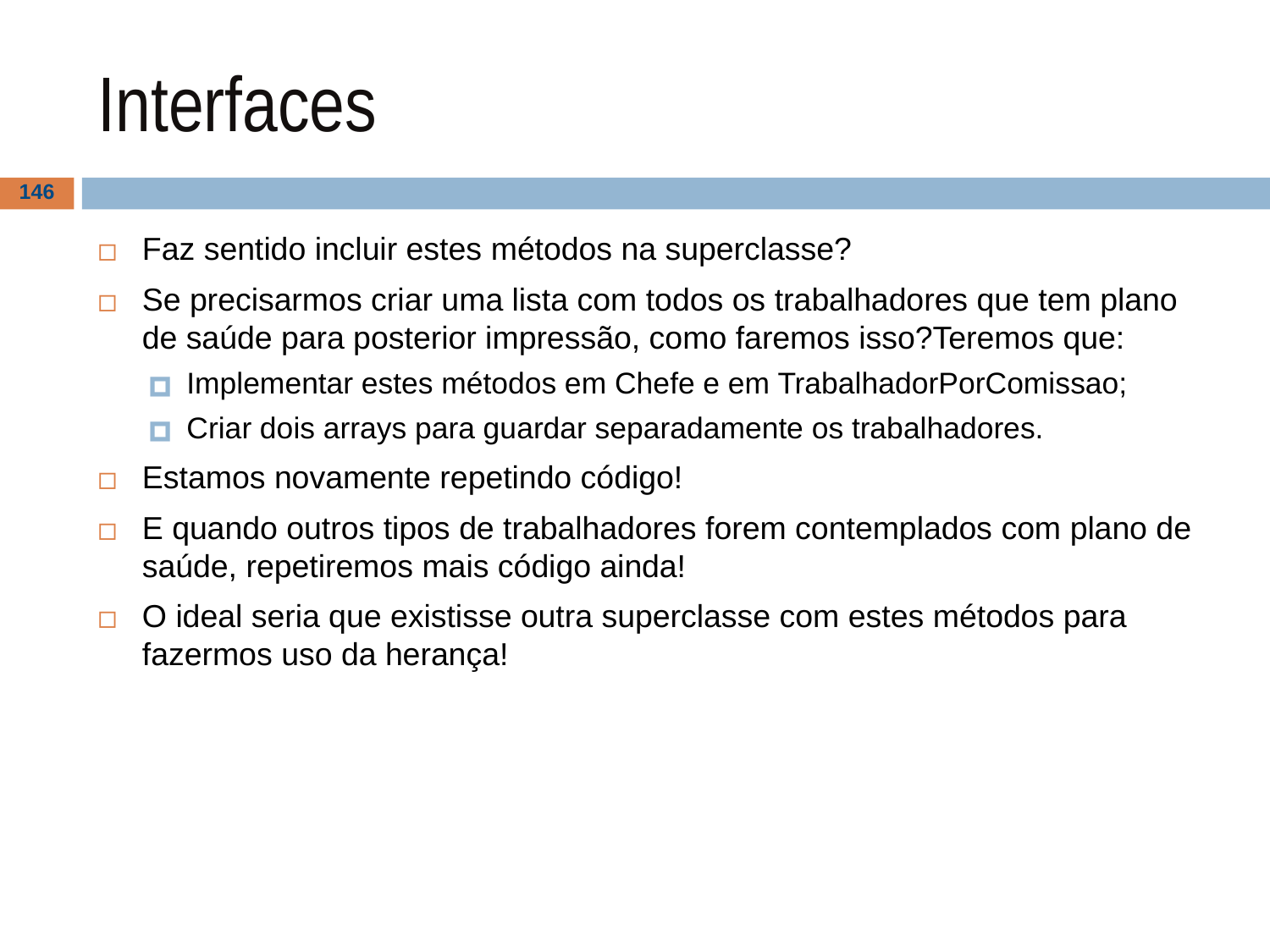

# Interfaces
146
Faz sentido incluir estes métodos na superclasse?
Se precisarmos criar uma lista com todos os trabalhadores que tem plano de saúde para posterior impressão, como faremos isso?Teremos que:
Implementar estes métodos em Chefe e em TrabalhadorPorComissao;
Criar dois arrays para guardar separadamente os trabalhadores.
Estamos novamente repetindo código!
E quando outros tipos de trabalhadores forem contemplados com plano de saúde, repetiremos mais código ainda!
O ideal seria que existisse outra superclasse com estes métodos para fazermos uso da herança!